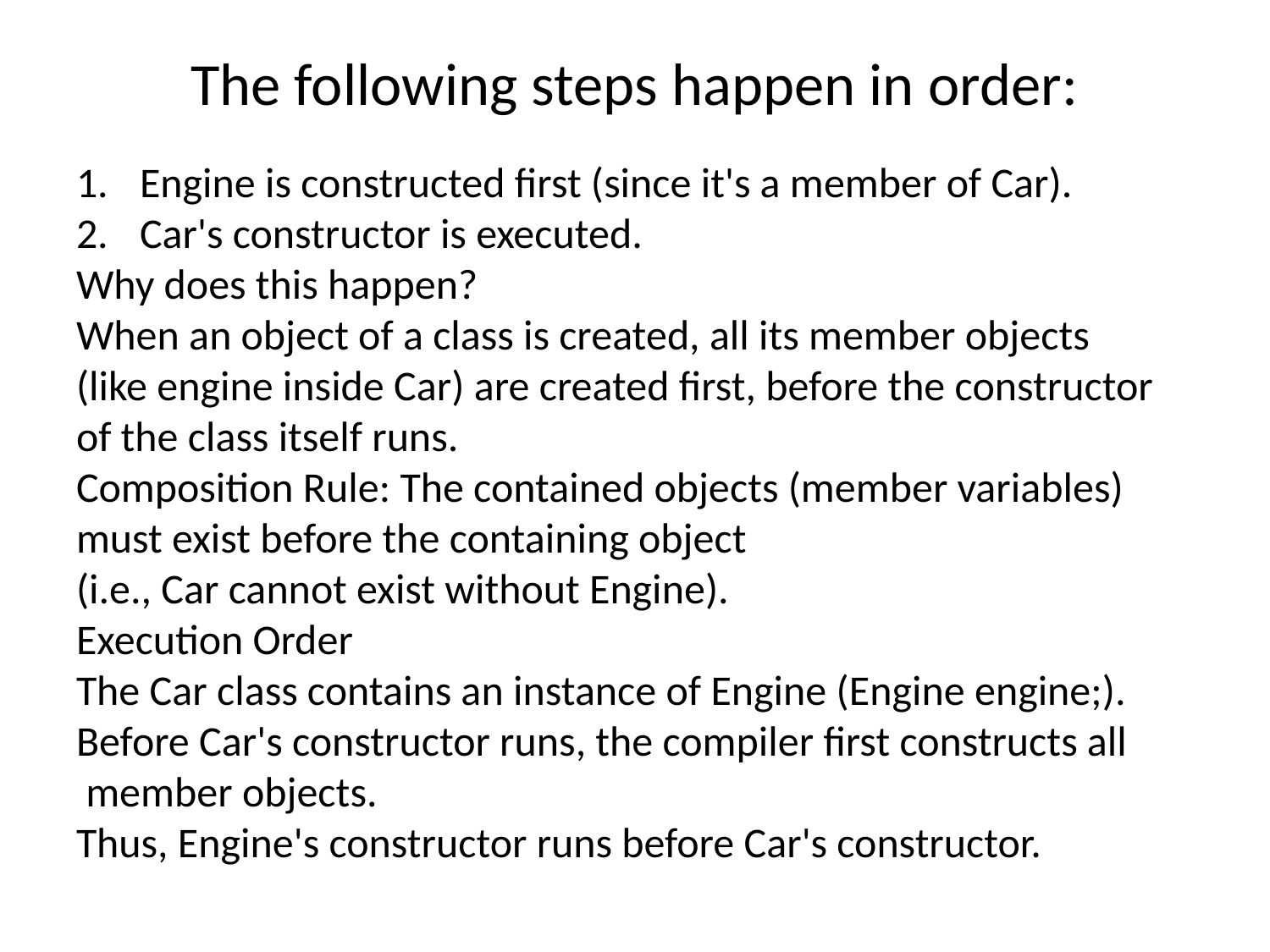

# The following steps happen in order:
Engine is constructed first (since it's a member of Car).
Car's constructor is executed.
Why does this happen?
When an object of a class is created, all its member objects
(like engine inside Car) are created first, before the constructor
of the class itself runs.
Composition Rule: The contained objects (member variables)
must exist before the containing object
(i.e., Car cannot exist without Engine).
Execution Order
The Car class contains an instance of Engine (Engine engine;).
Before Car's constructor runs, the compiler first constructs all
 member objects.
Thus, Engine's constructor runs before Car's constructor.